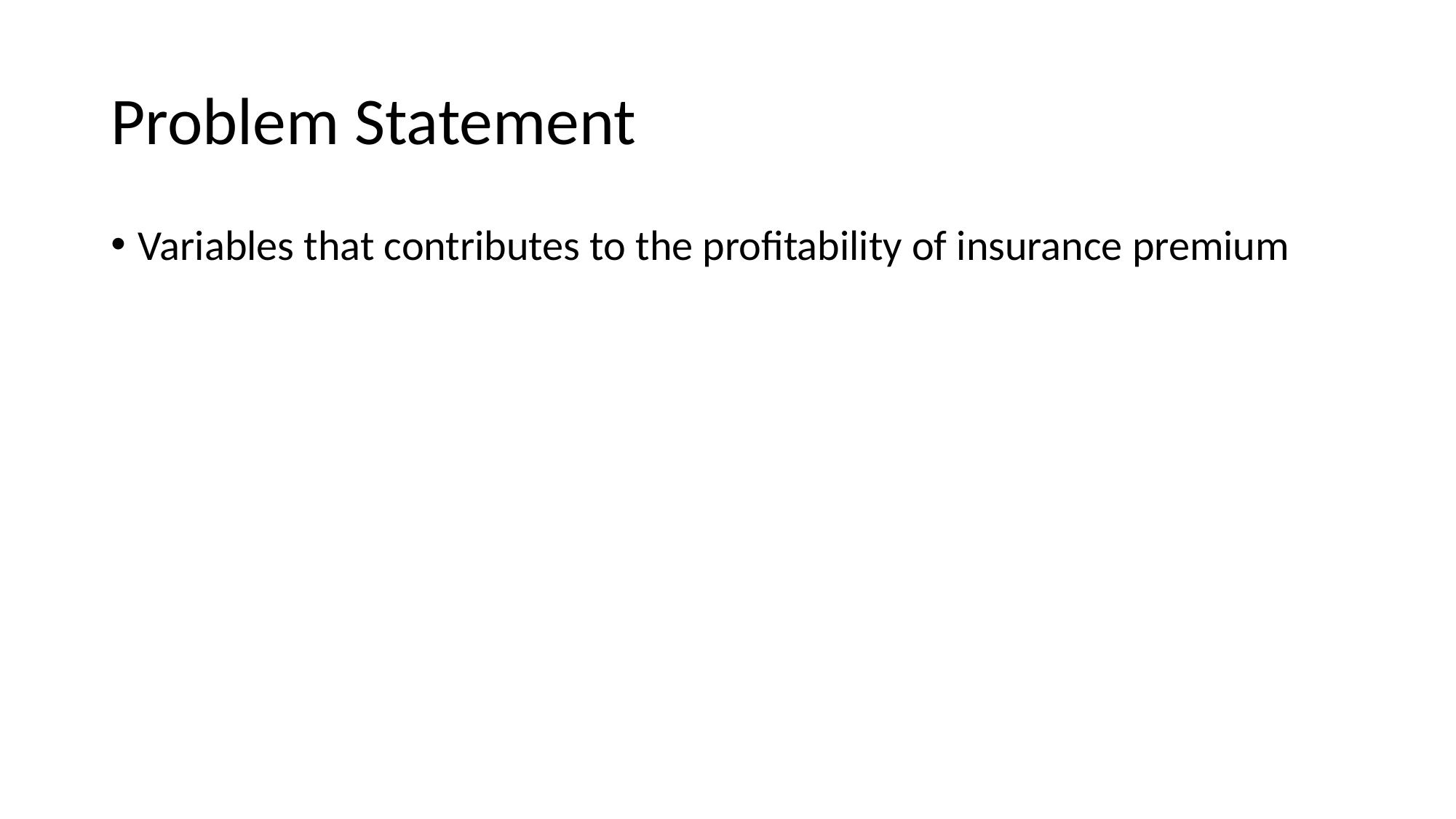

# Problem Statement
Variables that contributes to the profitability of insurance premium